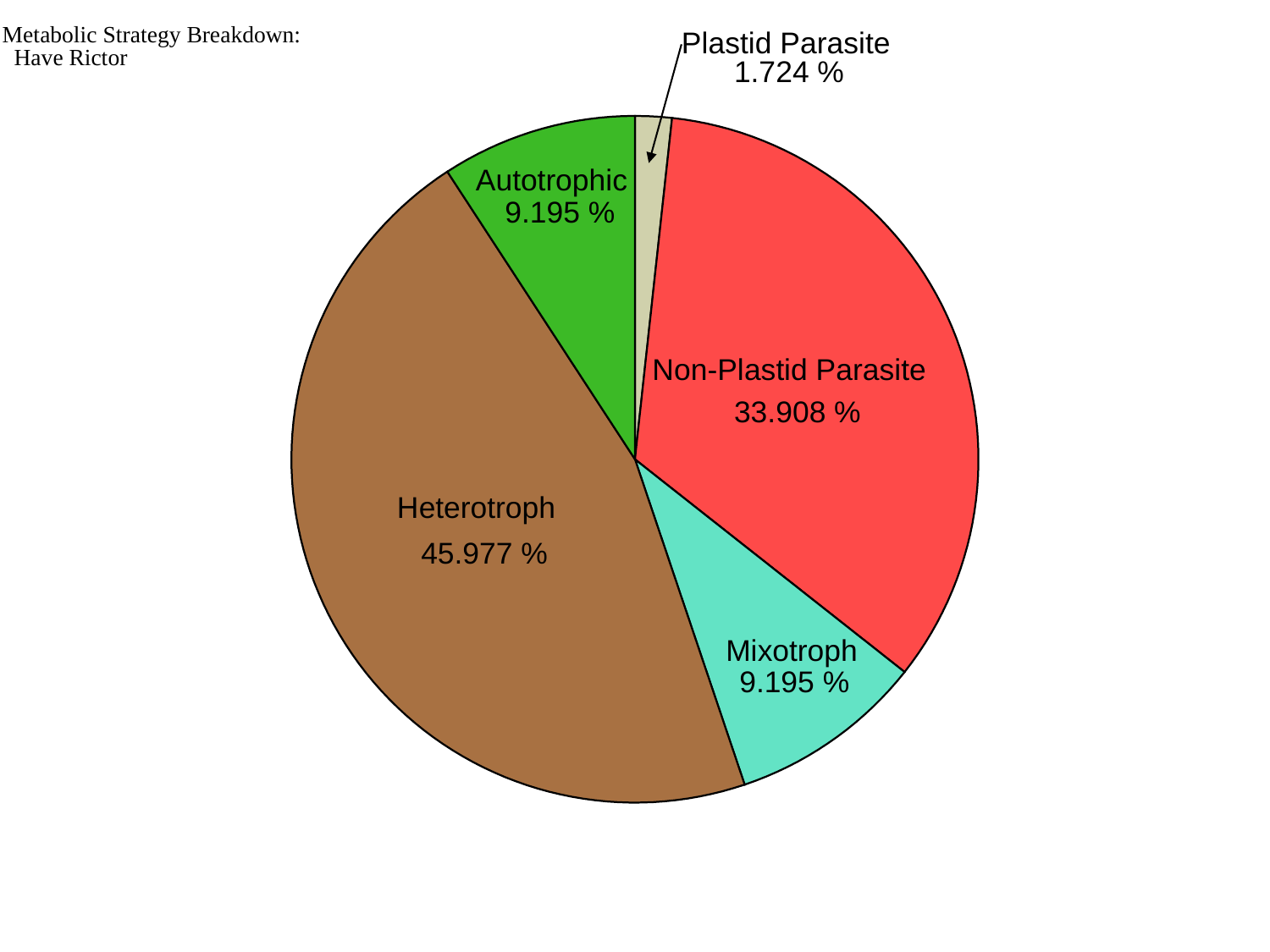

Plastid Parasite
Metabolic Strategy Breakdown:
  Have Rictor
 1.724 %

Autotrophic

 9.195 %
Non-Plastid Parasite
 33.908 %

Heterotroph
 45.977 %
Mixotroph
 9.195 %